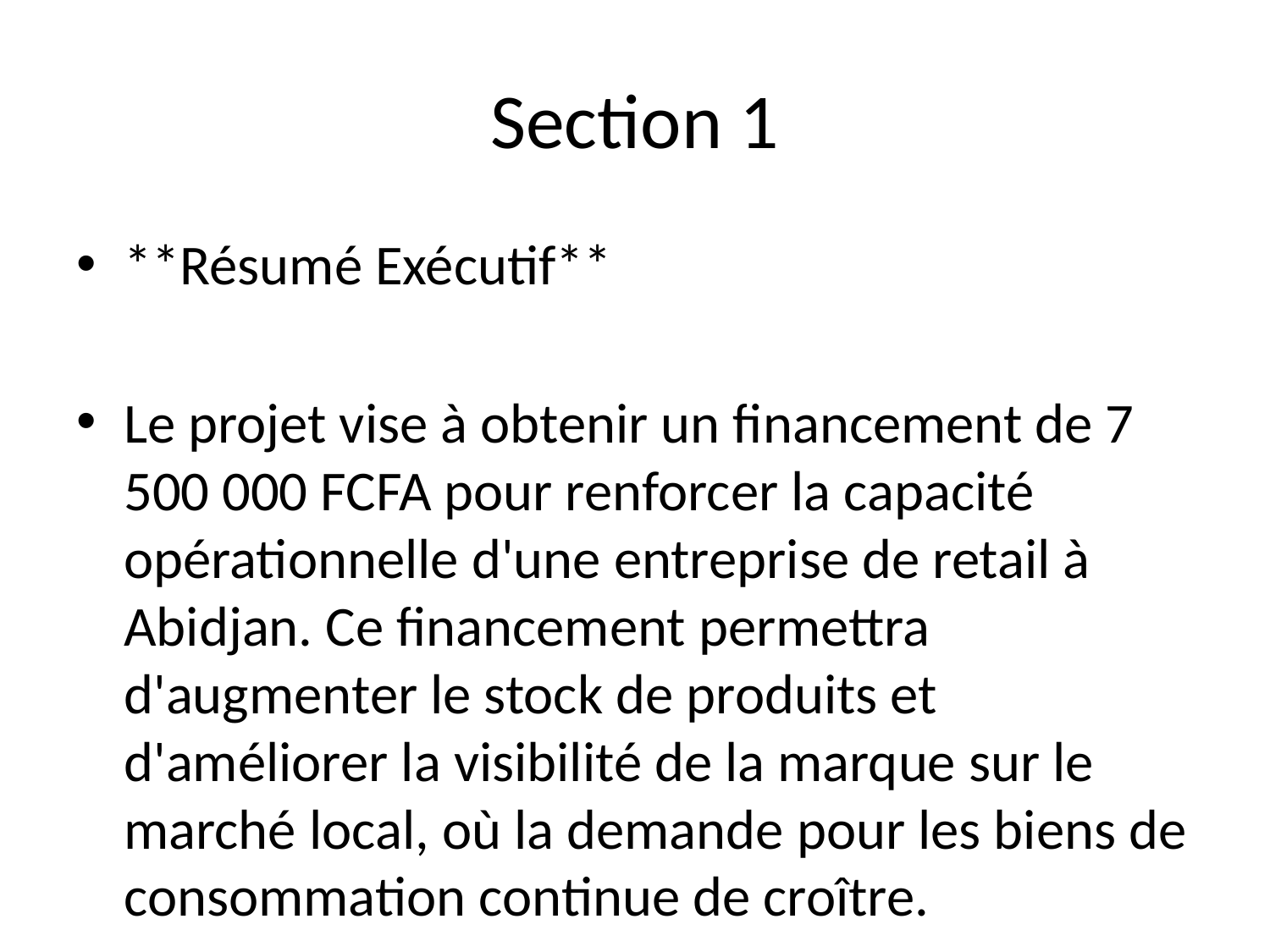

# Section 1
**Résumé Exécutif**

Le projet vise à obtenir un financement de 7 500 000 FCFA pour renforcer la capacité opérationnelle d'une entreprise de retail à Abidjan. Ce financement permettra d'augmenter le stock de produits et d'améliorer la visibilité de la marque sur le marché local, où la demande pour les biens de consommation continue de croître.

Abidjan, en tant que principal pôle économique de la Côte d'Ivoire, offre des opportunités significatives dans le secteur du retail, notamment grâce à une population jeune et en expansion, et une classe moyenne en hausse. L'entreprise se différencie par son engagement envers des produits locaux de qualité et un service client personnalisé.

Les prévisions financières indiquent un chiffre d'affaires en croissance de 15 % par an, avec une marge brute estimée à 30 %. Le seuil de rentabilité est atteint dans un délai de 18 mois, avec des flux de trésorerie positifs projetés dès la deuxième année d'exploitation (voir Plan financier).

Le montant soll